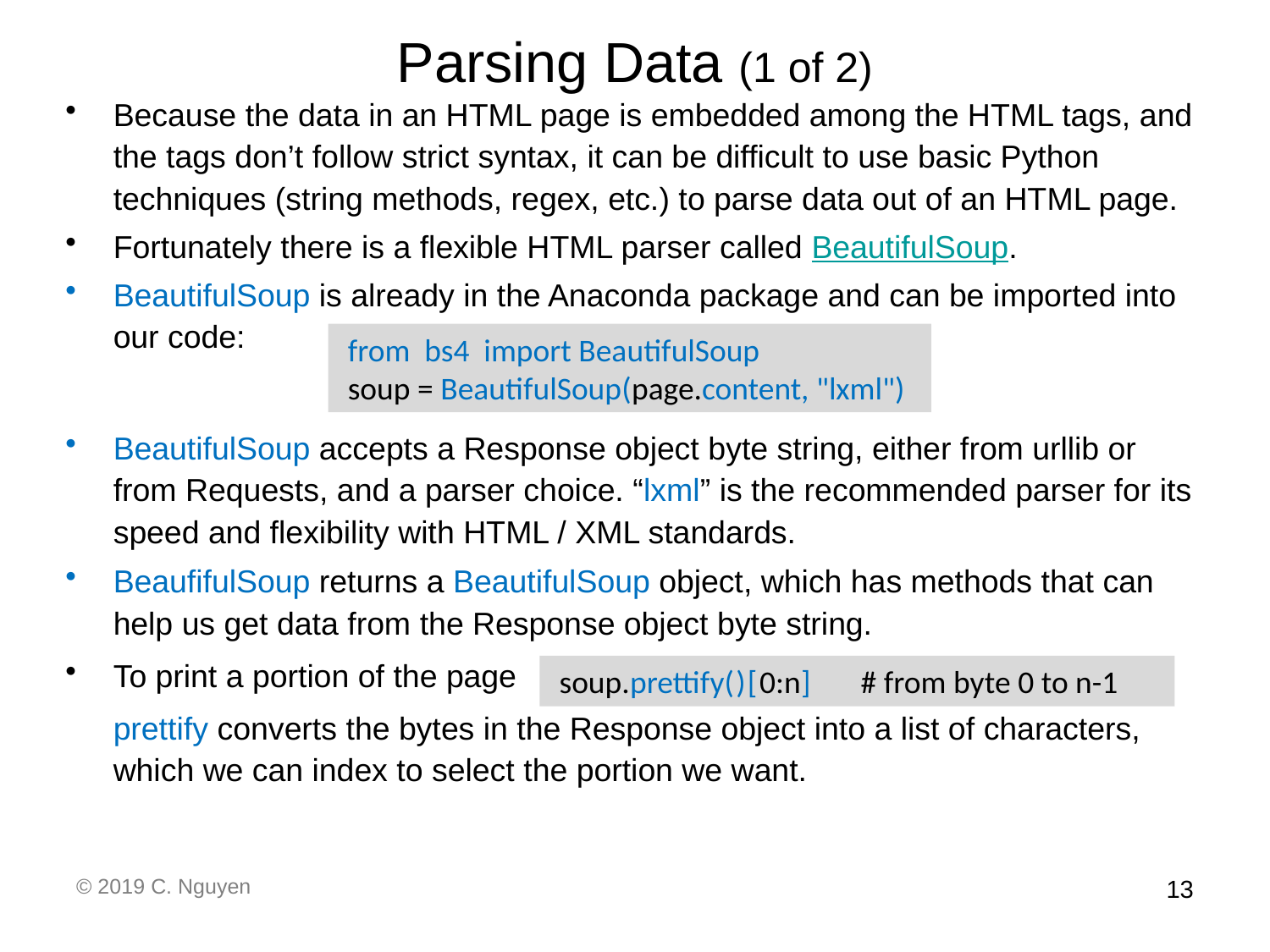

# Parsing Data (1 of 2)
Because the data in an HTML page is embedded among the HTML tags, and the tags don’t follow strict syntax, it can be difficult to use basic Python techniques (string methods, regex, etc.) to parse data out of an HTML page.
Fortunately there is a flexible HTML parser called BeautifulSoup.
BeautifulSoup is already in the Anaconda package and can be imported into our code:

BeautifulSoup accepts a Response object byte string, either from urllib or from Requests, and a parser choice. “lxml” is the recommended parser for its speed and flexibility with HTML / XML standards.
BeaufifulSoup returns a BeautifulSoup object, which has methods that can help us get data from the Response object byte string.
To print a portion of the page
	prettify converts the bytes in the Response object into a list of characters, which we can index to select the portion we want.
 from  bs4  import BeautifulSoup
 soup = BeautifulSoup(page.content, "lxml")
 soup.prettify()[0:n]       # from byte 0 to n-1
© 2019 C. Nguyen
13